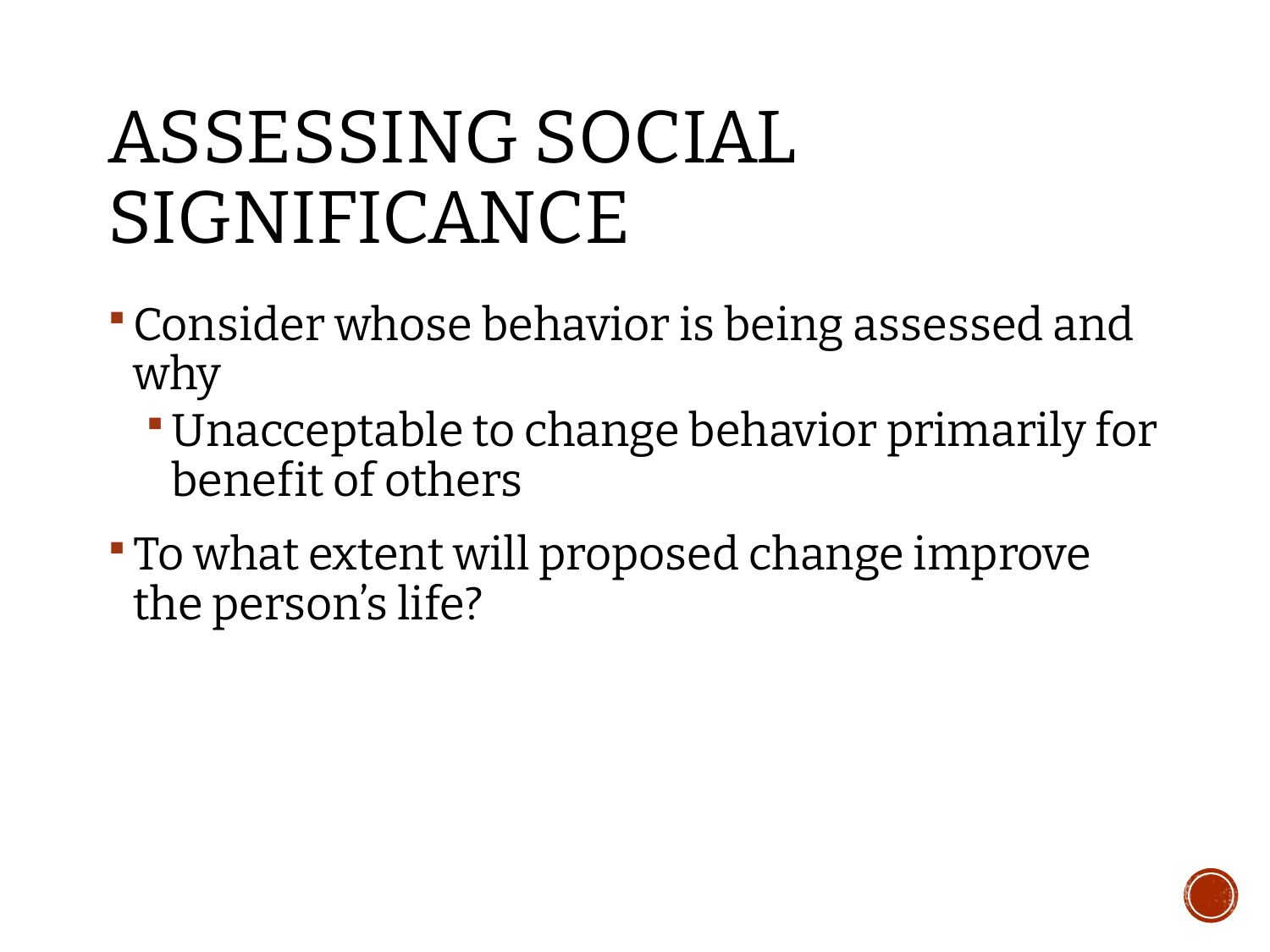

# Assessing Social Significance
Consider whose behavior is being assessed and why
Unacceptable to change behavior primarily for benefit of others
To what extent will proposed change improve the person’s life?